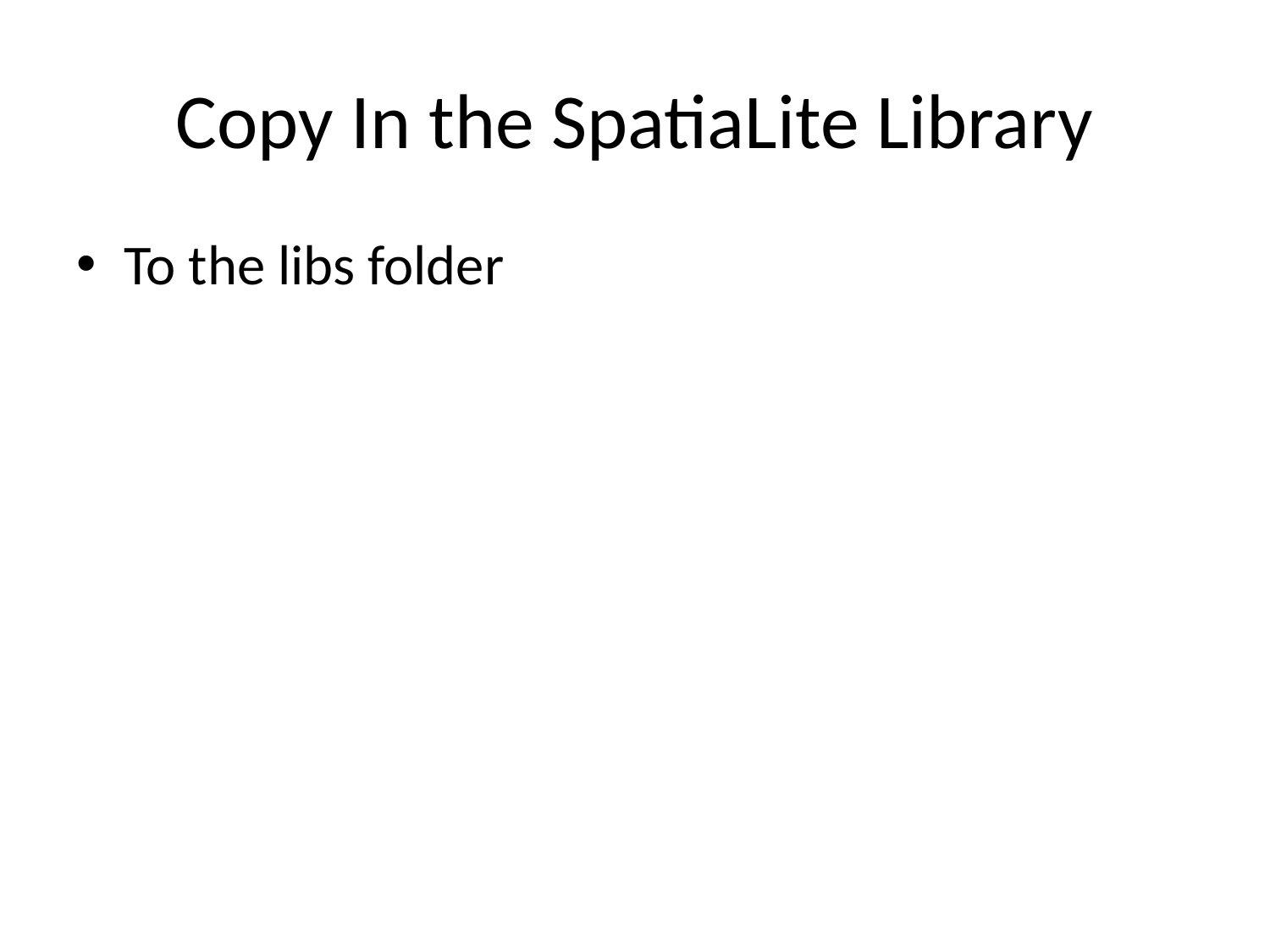

# Copy In the SpatiaLite Library
To the libs folder